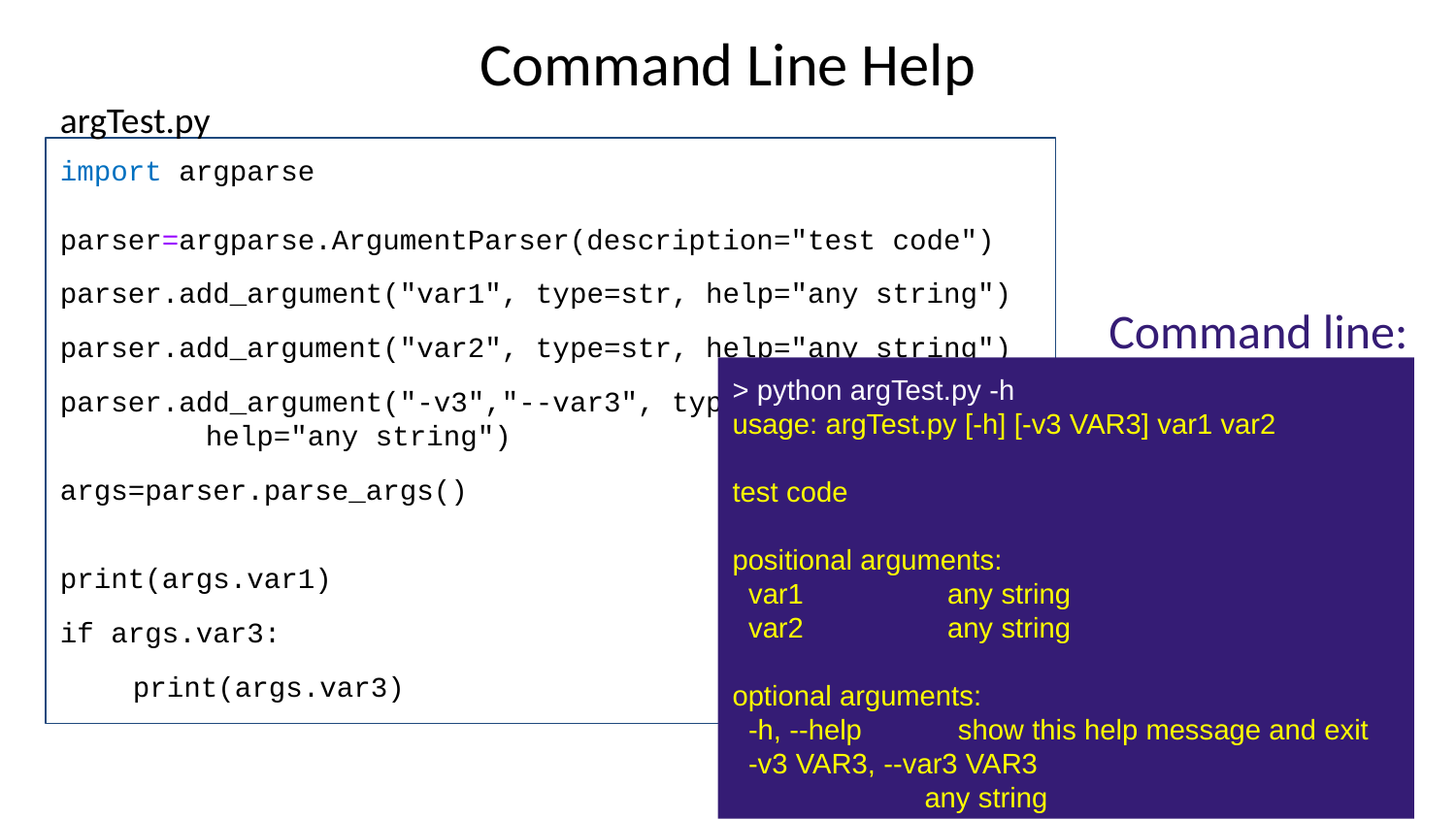

# Command Line Help
argTest.py
import argparse

parser=argparse.ArgumentParser(description="test code")
parser.add_argument("var1", type=str, help="any string")
parser.add_argument("var2", type=str, help="any string")
parser.add_argument("-v3","--var3", type=str,
	help="any string")
args=parser.parse_args()

print(args.var1)
if args.var3:
print(args.var3)
Command line:
> python argTest.py -h
usage: argTest.py [-h] [-v3 VAR3] var1 var2

test code

positional arguments:
  var1                  any string
  var2                  any string

optional arguments:
  -h, --help            show this help message and exit
  -v3 VAR3, --var3 VAR3
                        any string